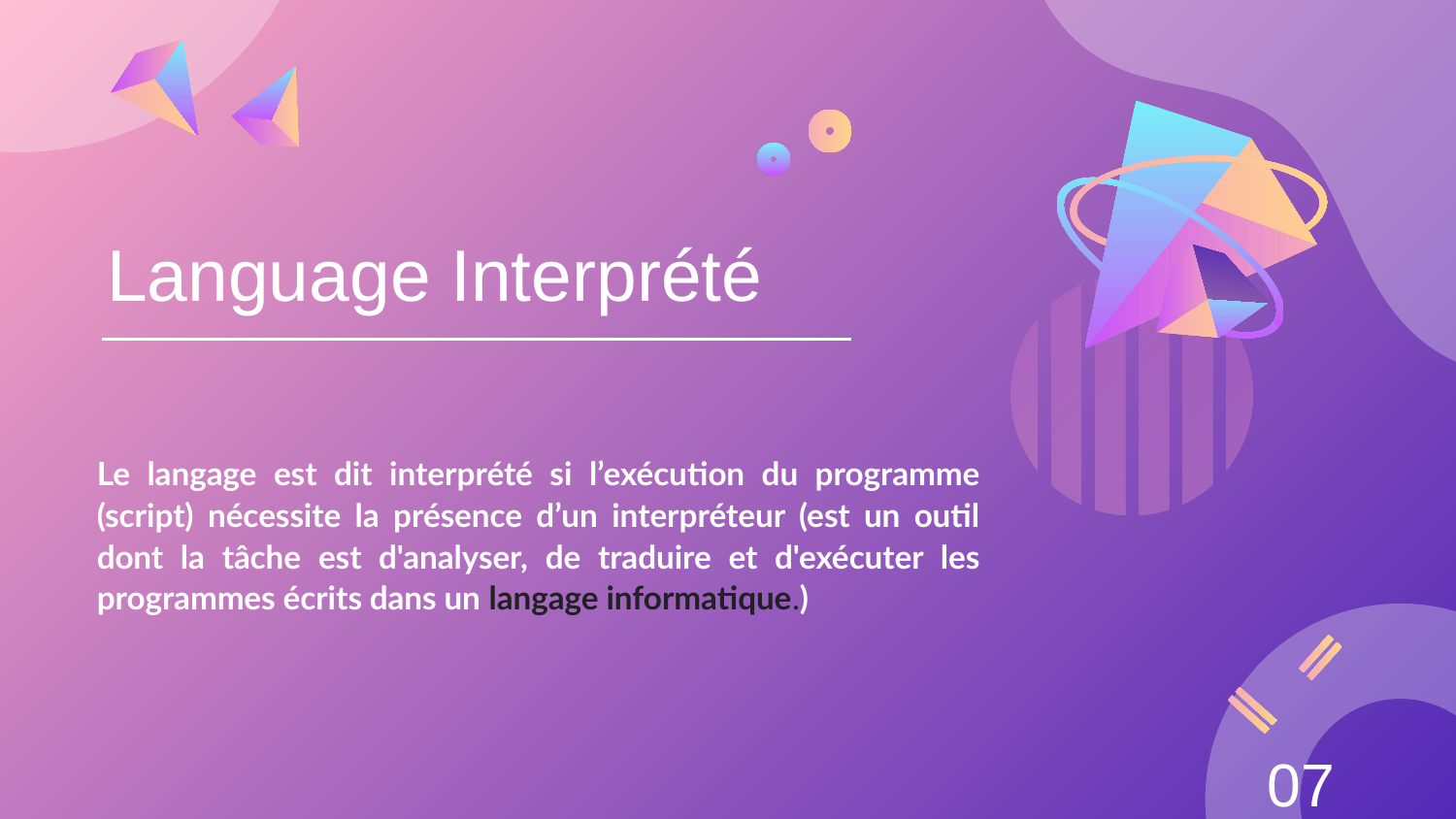

# Language Interprété

Le langage est dit interprété si l’exécution du programme (script) nécessite la présence d’un interpréteur (est un outil dont la tâche est d'analyser, de traduire et d'exécuter les programmes écrits dans un langage informatique.)

07